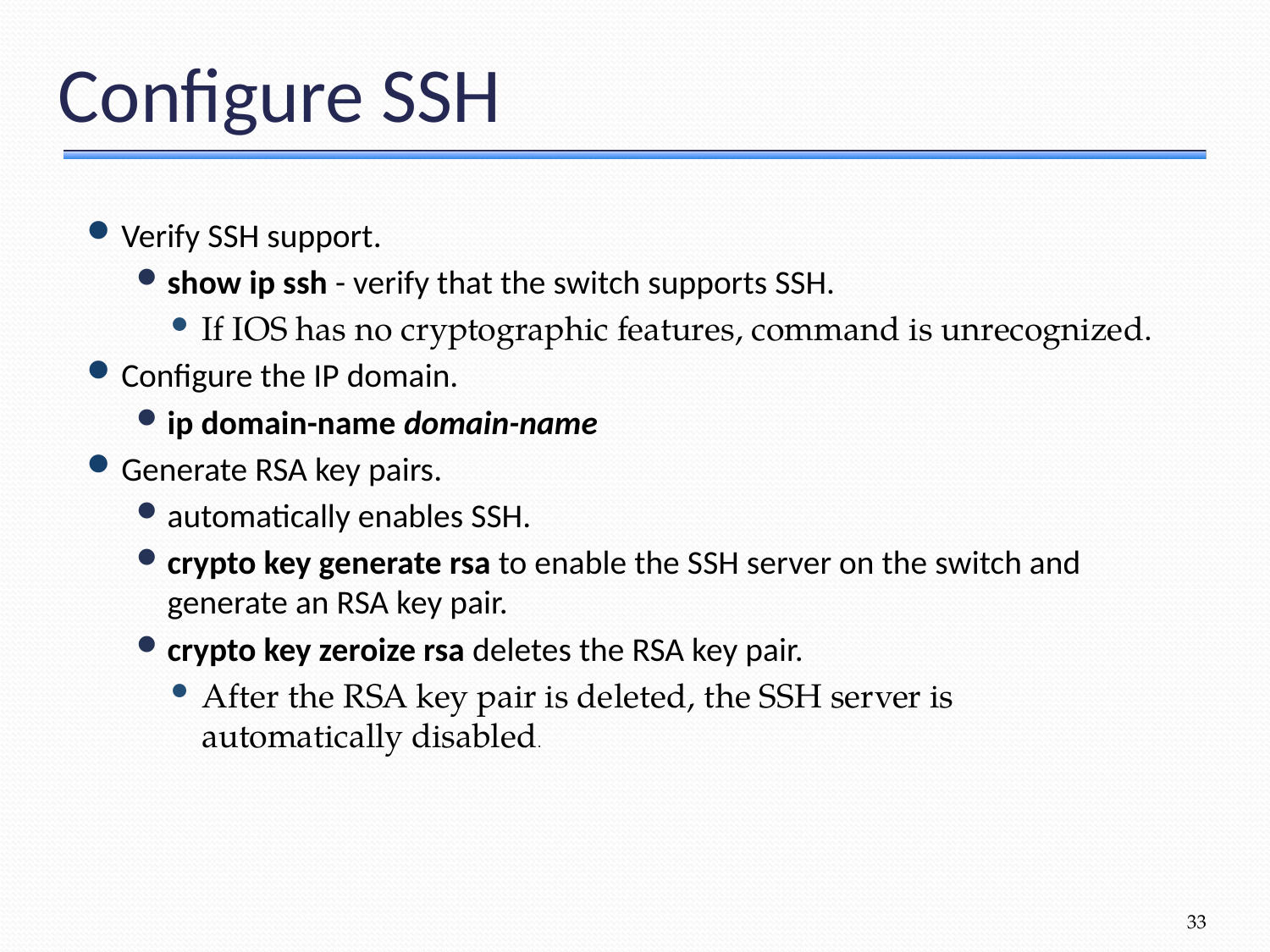

# Configure SSH
Verify SSH support.
show ip ssh - verify that the switch supports SSH.
If IOS has no cryptographic features, command is unrecognized.
Configure the IP domain.
ip domain-name domain-name
Generate RSA key pairs.
automatically enables SSH.
crypto key generate rsa to enable the SSH server on the switch and generate an RSA key pair.
crypto key zeroize rsa deletes the RSA key pair.
After the RSA key pair is deleted, the SSH server is automatically disabled.
33